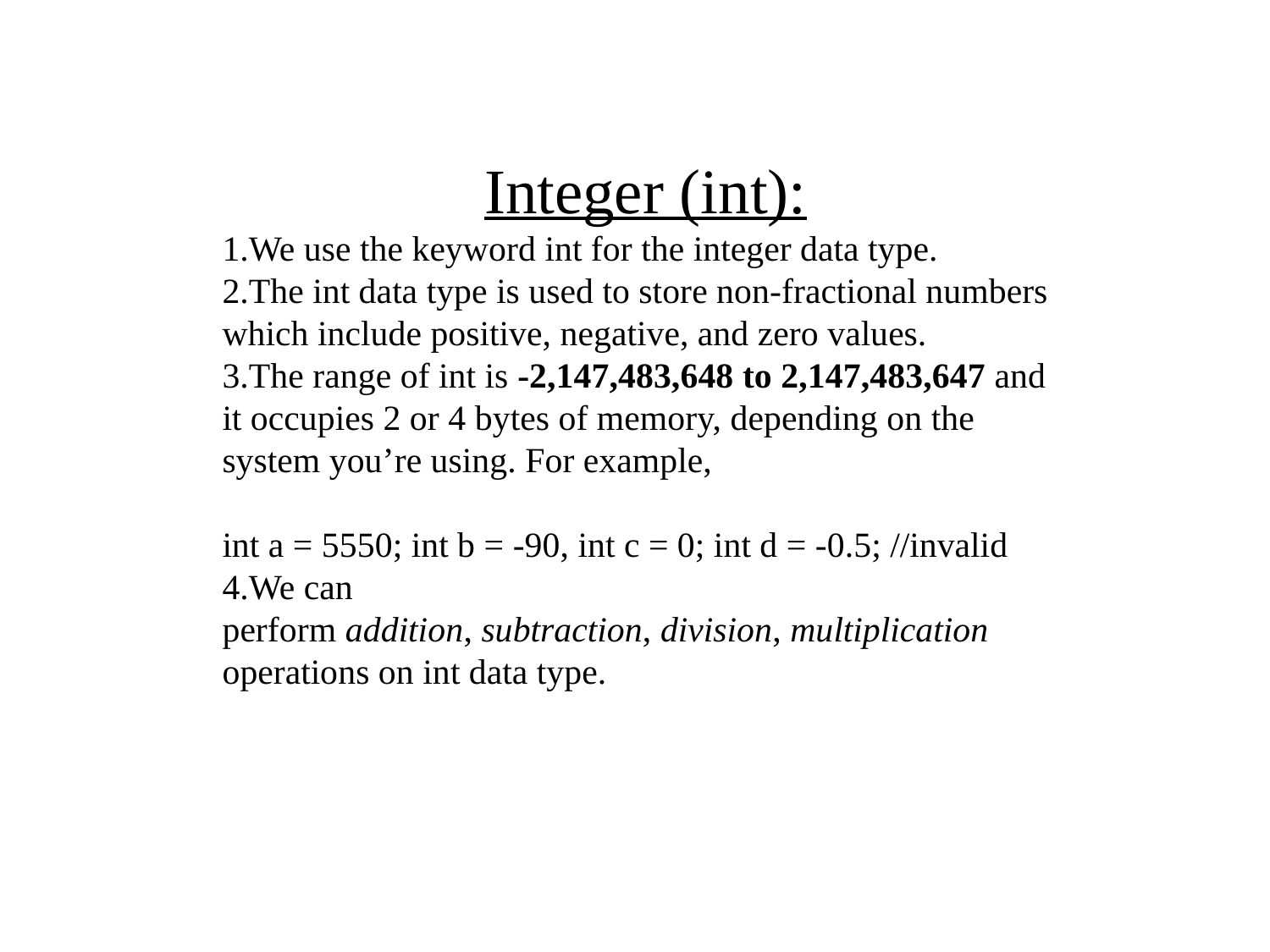

Integer (int):
We use the keyword int for the integer data type.
The int data type is used to store non-fractional numbers which include positive, negative, and zero values.
The range of int is -2,147,483,648 to 2,147,483,647 and it occupies 2 or 4 bytes of memory, depending on the system you’re using. For example,
int a = 5550; int b = -90, int c = 0; int d = -0.5; //invalid
We can perform addition, subtraction, division, multiplication operations on int data type.